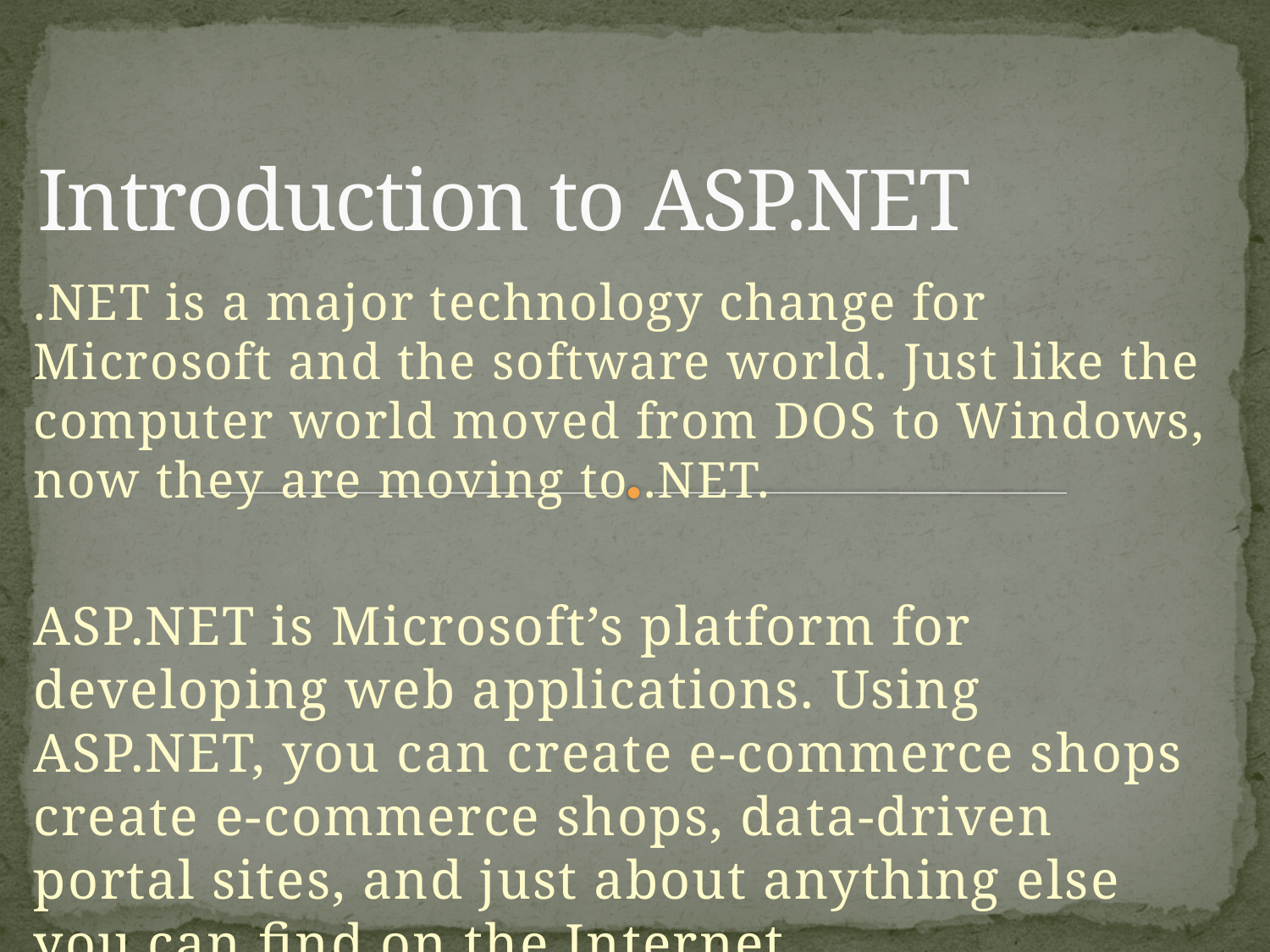

# Introduction to ASP.NET
.NET is a major technology change for Microsoft and the software world. Just like the computer world moved from DOS to Windows, now they are moving to .NET.

ASP.NET is Microsoft’s platform for developing web applications. Using ASP.NET, you can create e-commerce shops  create e-commerce shops, data-driven portal sites, and just about anything else you can find on the Internet.